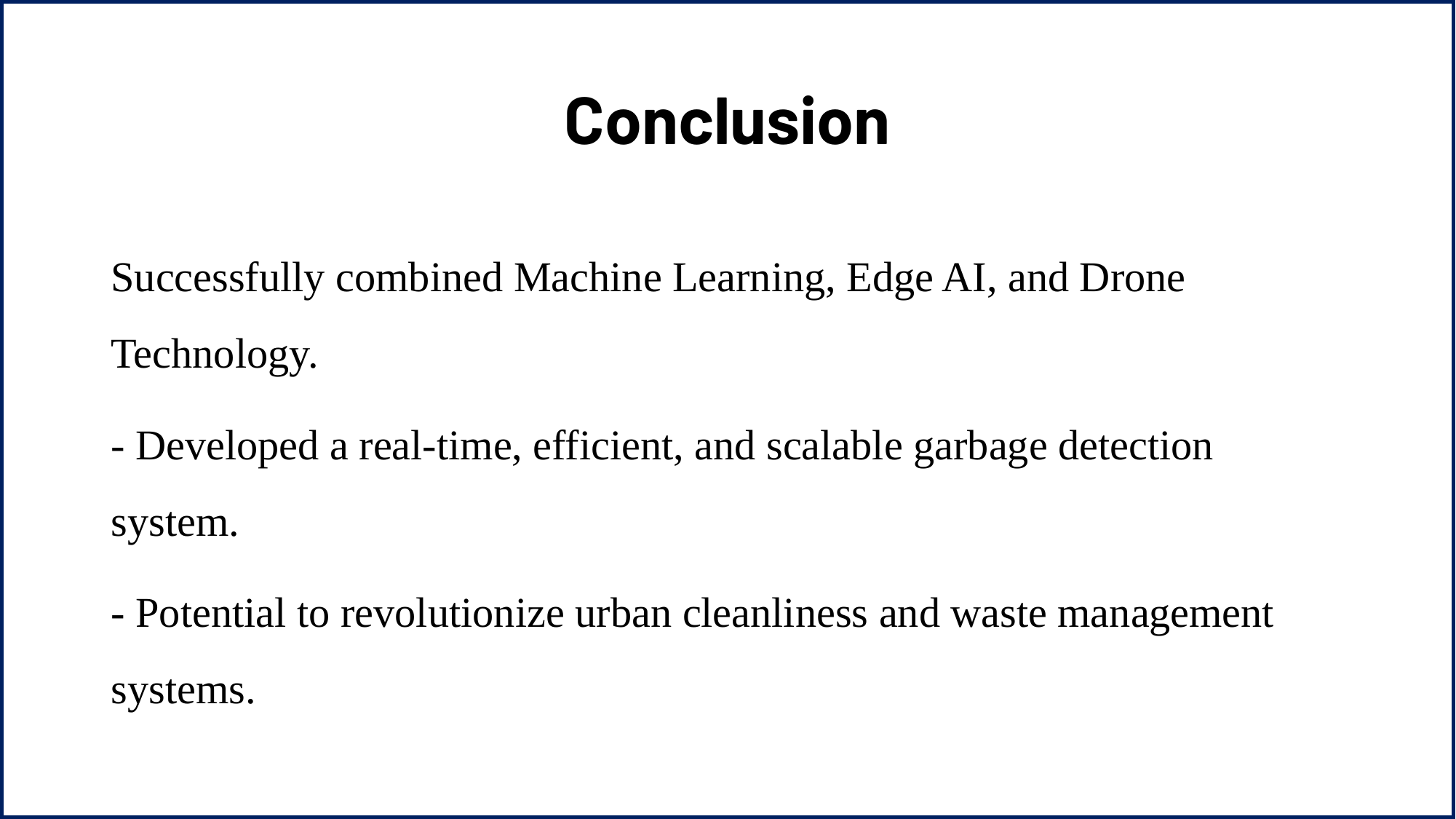

# Conclusion
Successfully combined Machine Learning, Edge AI, and Drone Technology.
- Developed a real-time, efficient, and scalable garbage detection system.
- Potential to revolutionize urban cleanliness and waste management systems.